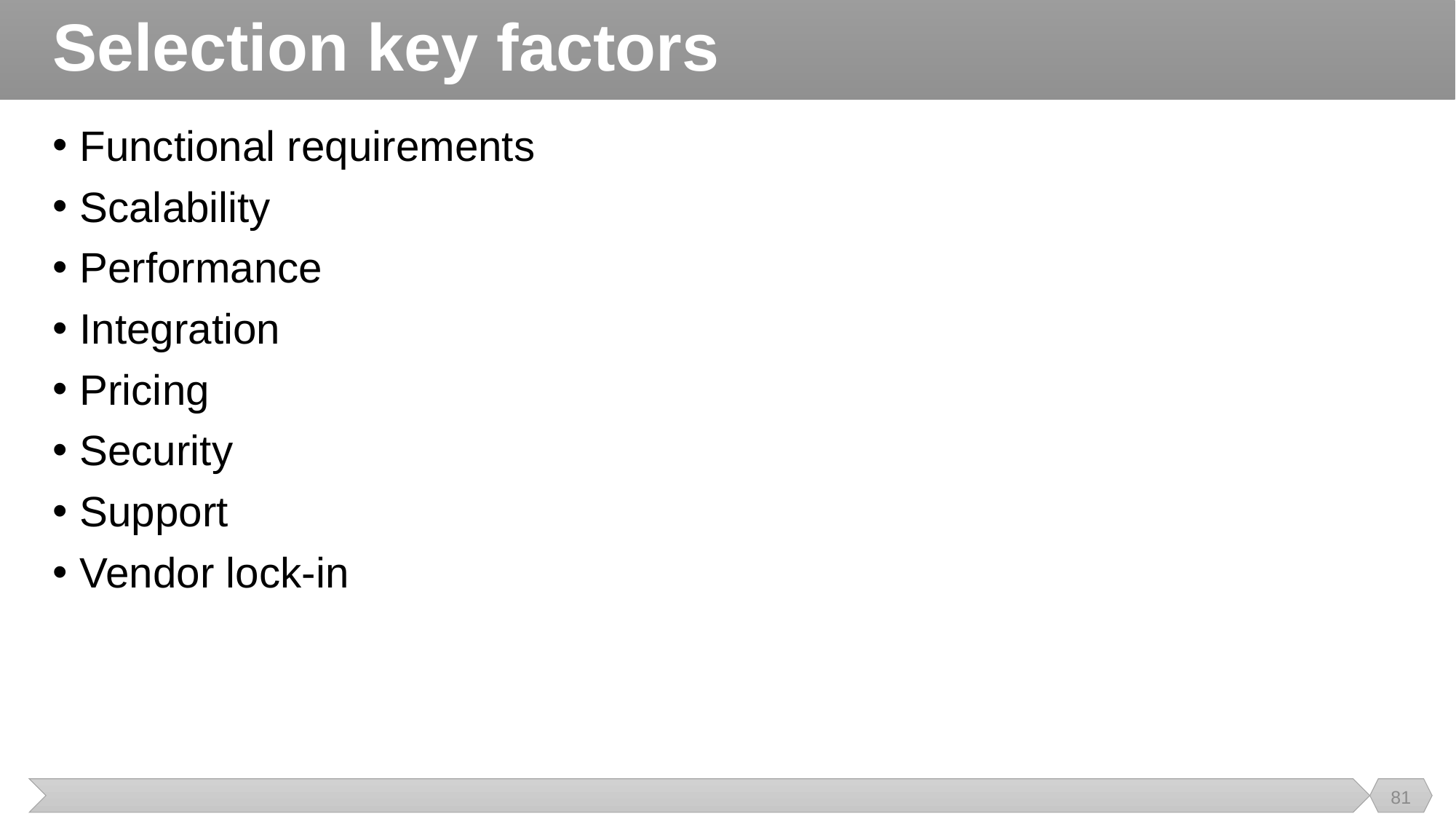

# Selection key factors
Functional requirements
Scalability
Performance
Integration
Pricing
Security
Support
Vendor lock-in
81